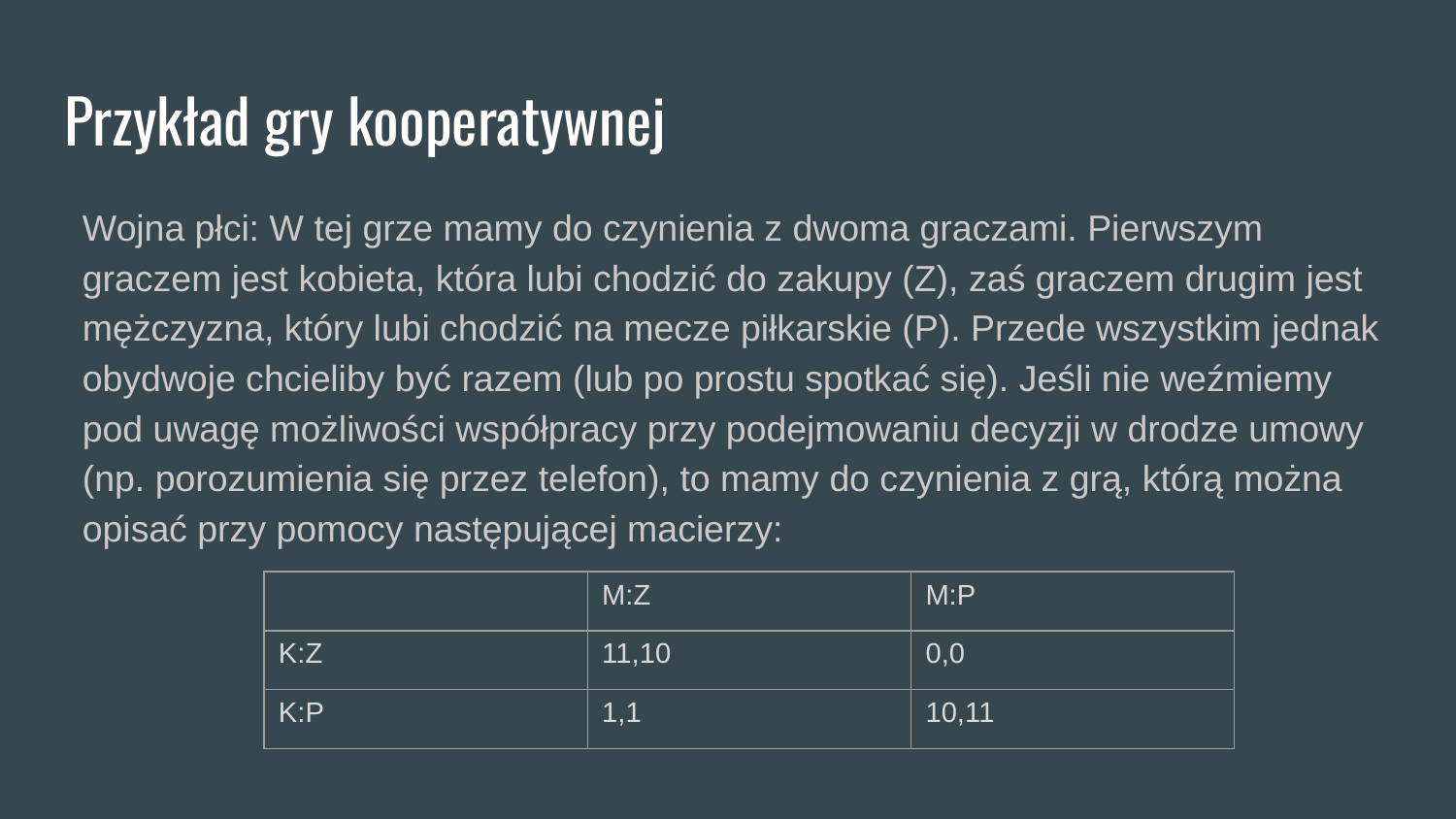

# Przykład gry kooperatywnej
Wojna płci: W tej grze mamy do czynienia z dwoma graczami. Pierwszym graczem jest kobieta, która lubi chodzić do zakupy (Z), zaś graczem drugim jest mężczyzna, który lubi chodzić na mecze piłkarskie (P). Przede wszystkim jednak obydwoje chcieliby być razem (lub po prostu spotkać się). Jeśli nie weźmiemy pod uwagę możliwości współpracy przy podejmowaniu decyzji w drodze umowy (np. porozumienia się przez telefon), to mamy do czynienia z grą, którą można opisać przy pomocy następującej macierzy:
|  | M:Z | M:P |
| --- | --- | --- |
| K:Z | 11,10 | 0,0 |
| K:P | 1,1 | 10,11 |